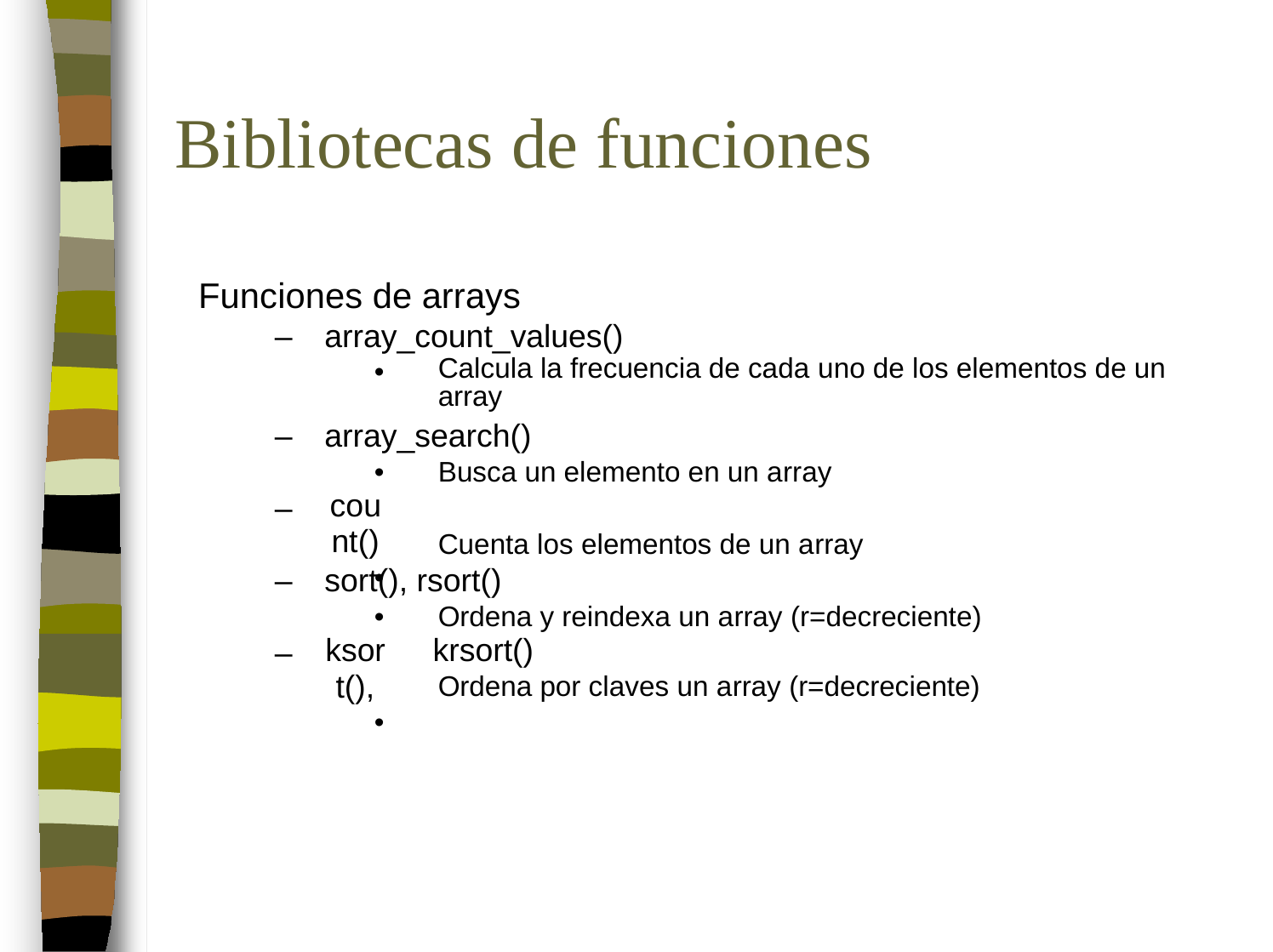

Bibliotecas de funciones

   Funciones de arrays
–
array_count_values()

•
Calcula la frecuencia de cada uno de los elementos de un array

–
array_search()

•
count()
•
Busca un elemento en un array

–
Cuenta los elementos de un array

–
sort(), rsort()
•
ksort(),
•
Ordena y reindexa un array (r=decreciente)
krsort()
Ordena por claves un array (r=decreciente)

–